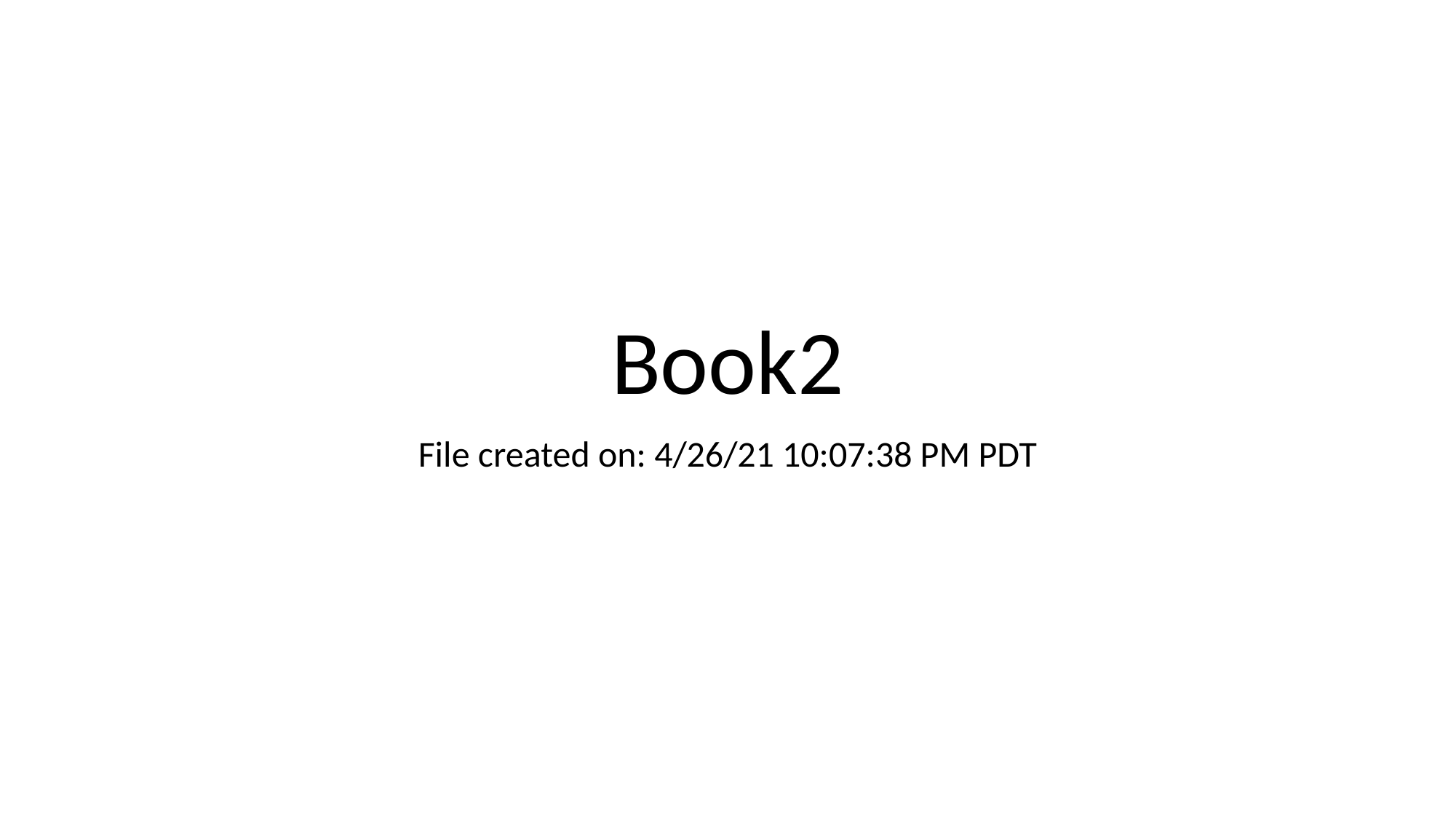

# Book2
File created on: 4/26/21 10:07:38 PM PDT